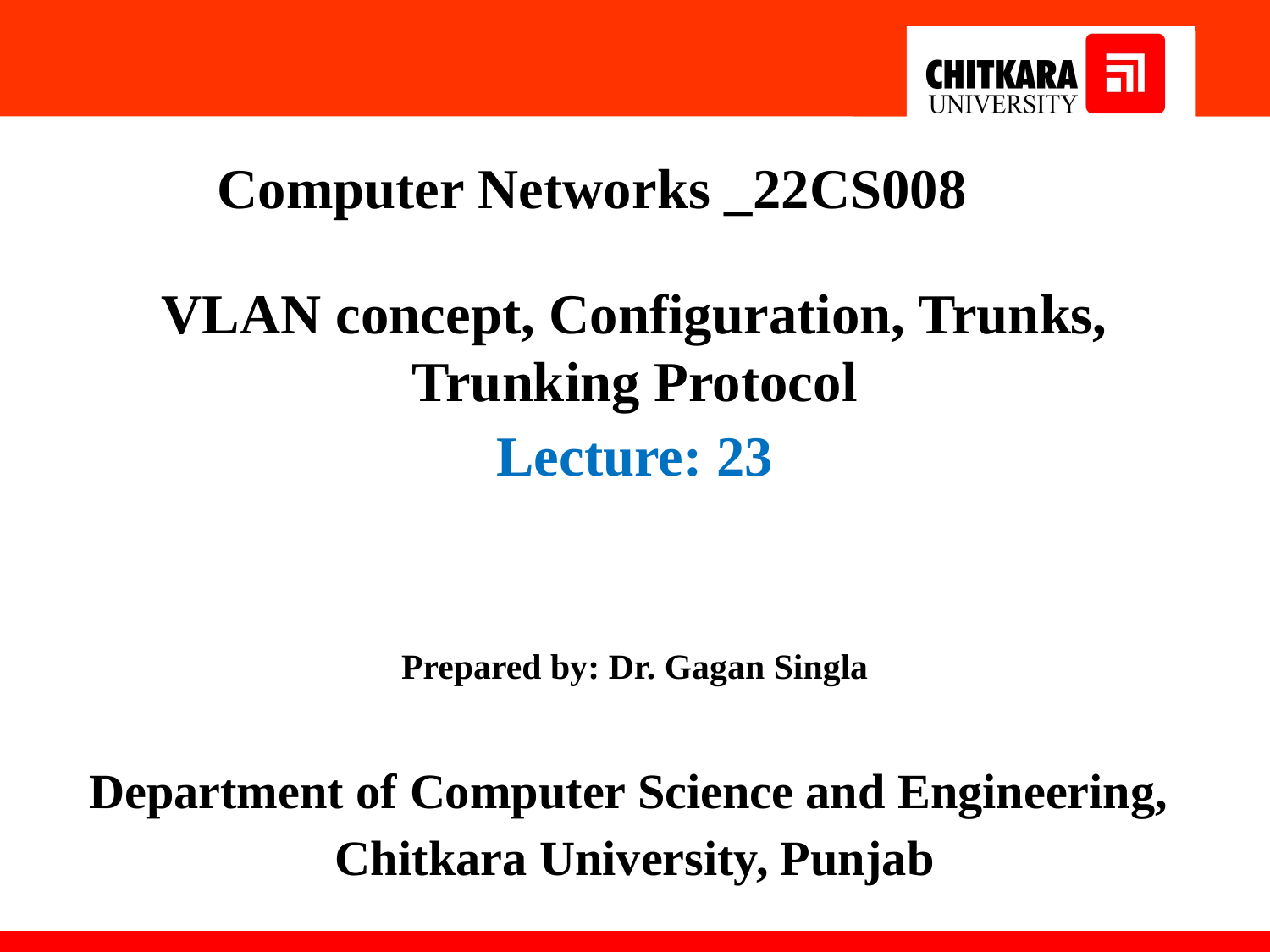

VLAN concept, Configuration, Trunks, Trunking Protocol
Lecture: 23

Prepared by: Dr. Gagan Singla

Department of Computer Science and Engineering,
Chitkara University, Punjab
Computer Networks _22CS008